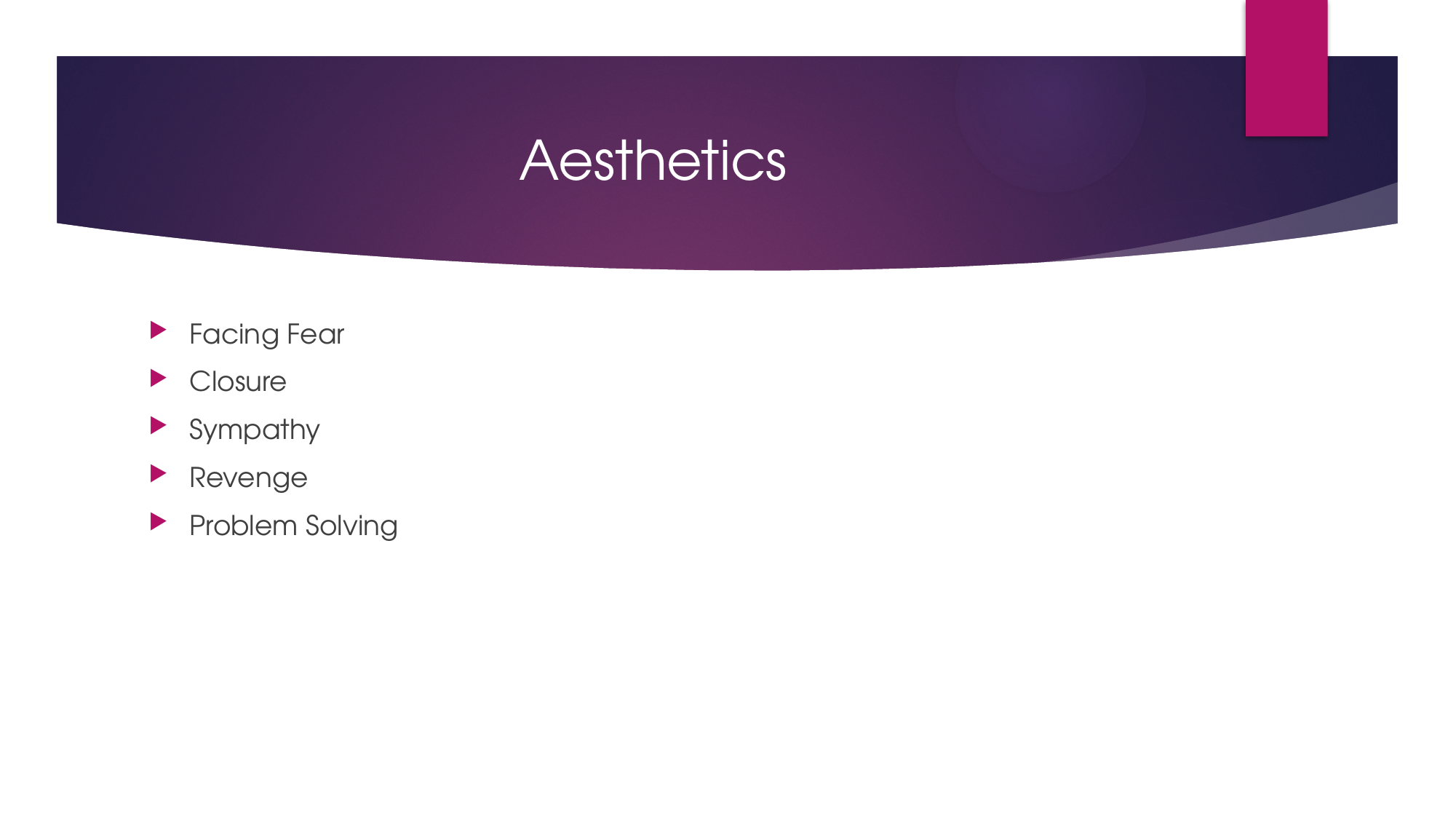

# Aesthetics
Facing Fear
Closure
Sympathy
Revenge
Problem Solving